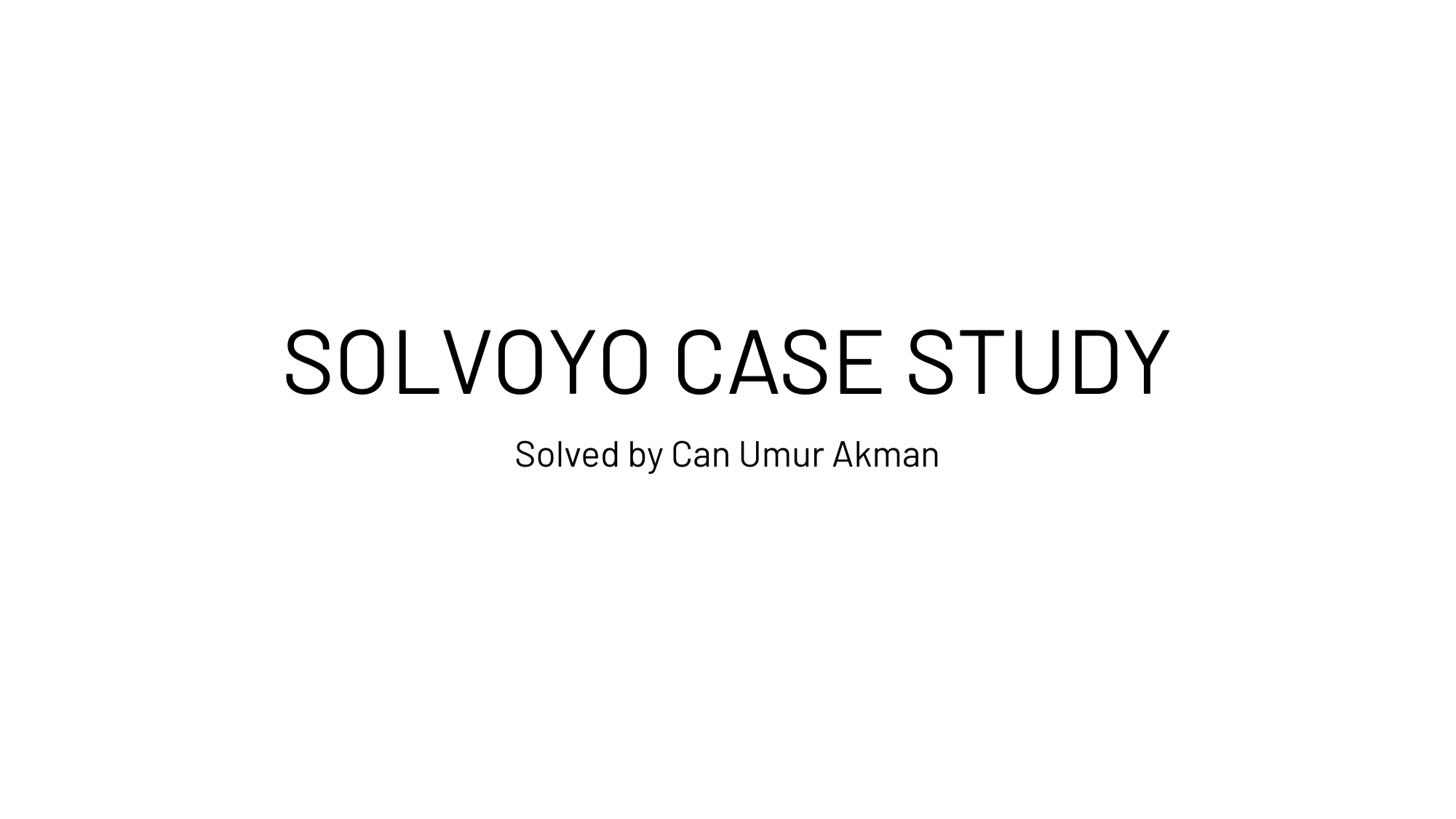

# SOLVOYO CASE STUDY
Solved by Can Umur Akman